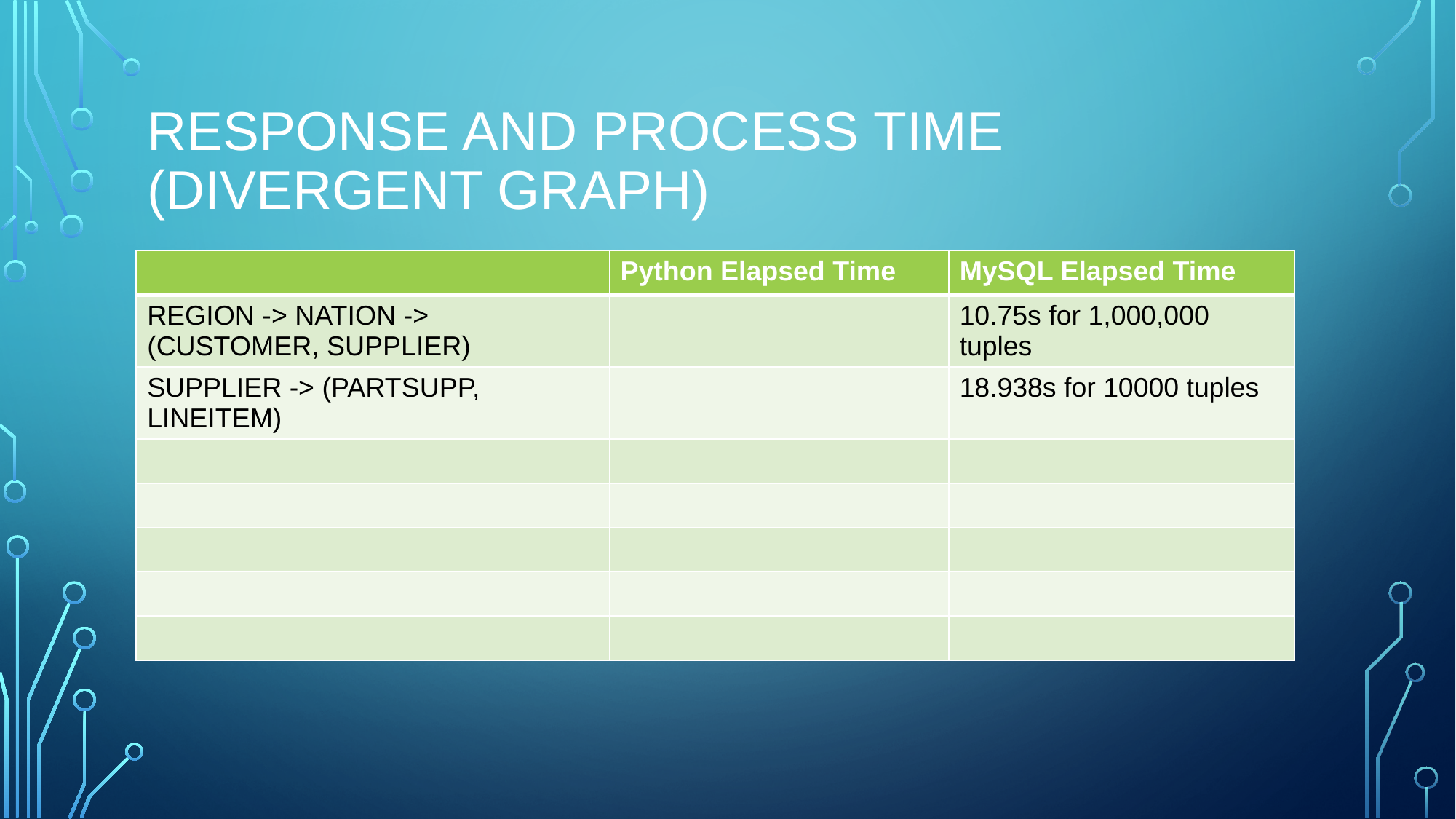

# Response and process time (Divergent graph)
|  | Python Elapsed Time | MySQL Elapsed Time |
| --- | --- | --- |
| REGION -> NATION -> (CUSTOMER, SUPPLIER) |  | 10.75s for 1,000,000 tuples |
| SUPPLIER -> (PARTSUPP, LINEITEM) |  | 18.938s for 10000 tuples |
|  |  |  |
|  |  |  |
|  |  |  |
|  |  |  |
|  |  |  |